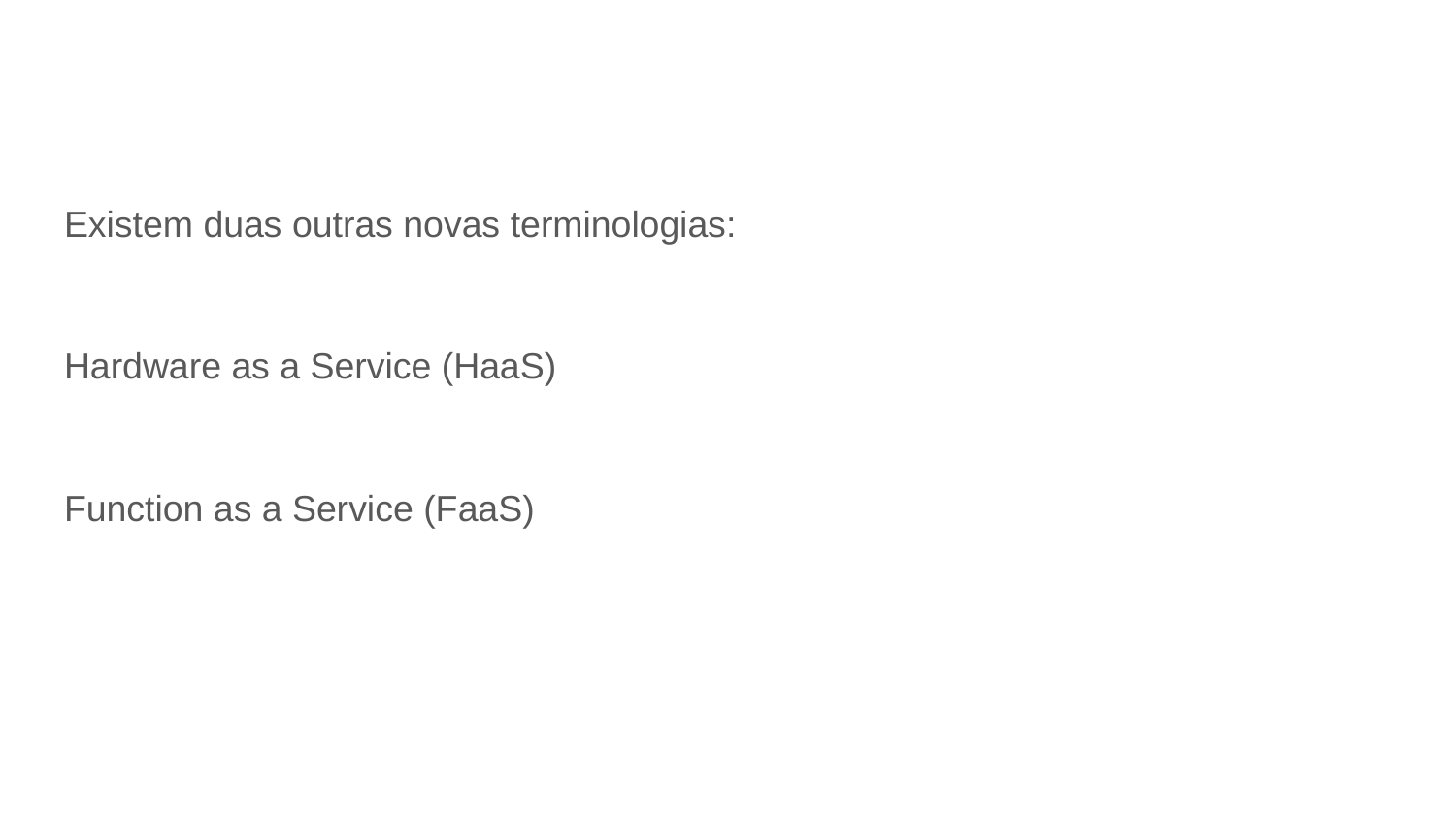

#
Existem duas outras novas terminologias:

Hardware as a Service (HaaS)

Function as a Service (FaaS)